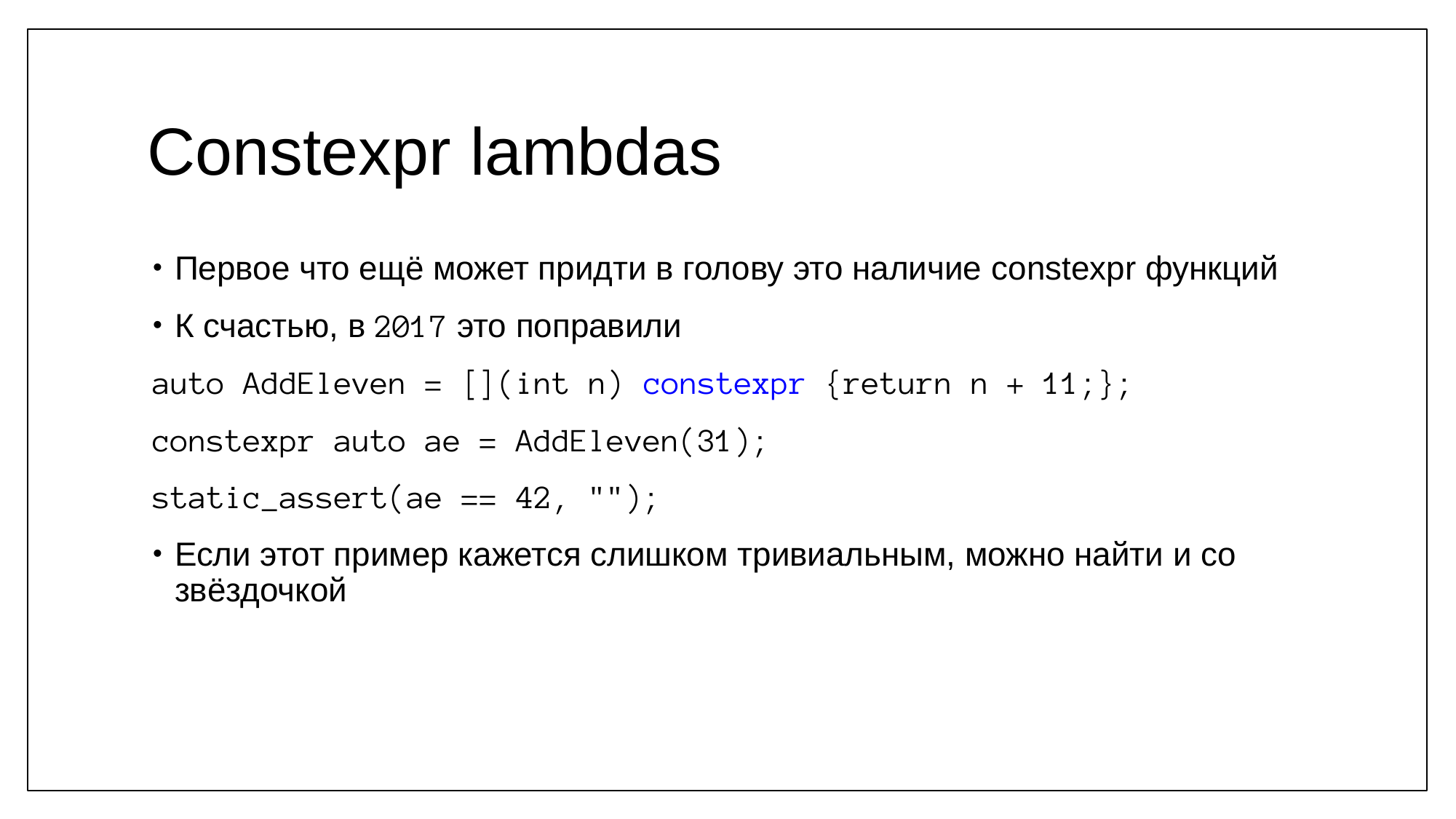

# Constexpr lambdas
Первое что ещё может придти в голову это наличие constexpr функций
К счастью, в 2017 это поправили
auto AddEleven = [](int n) constexpr {return n + 11;};
constexpr auto ae = AddEleven(31);
static_assert(ae == 42, "");
Если этот пример кажется слишком тривиальным, можно найти и со звёздочкой